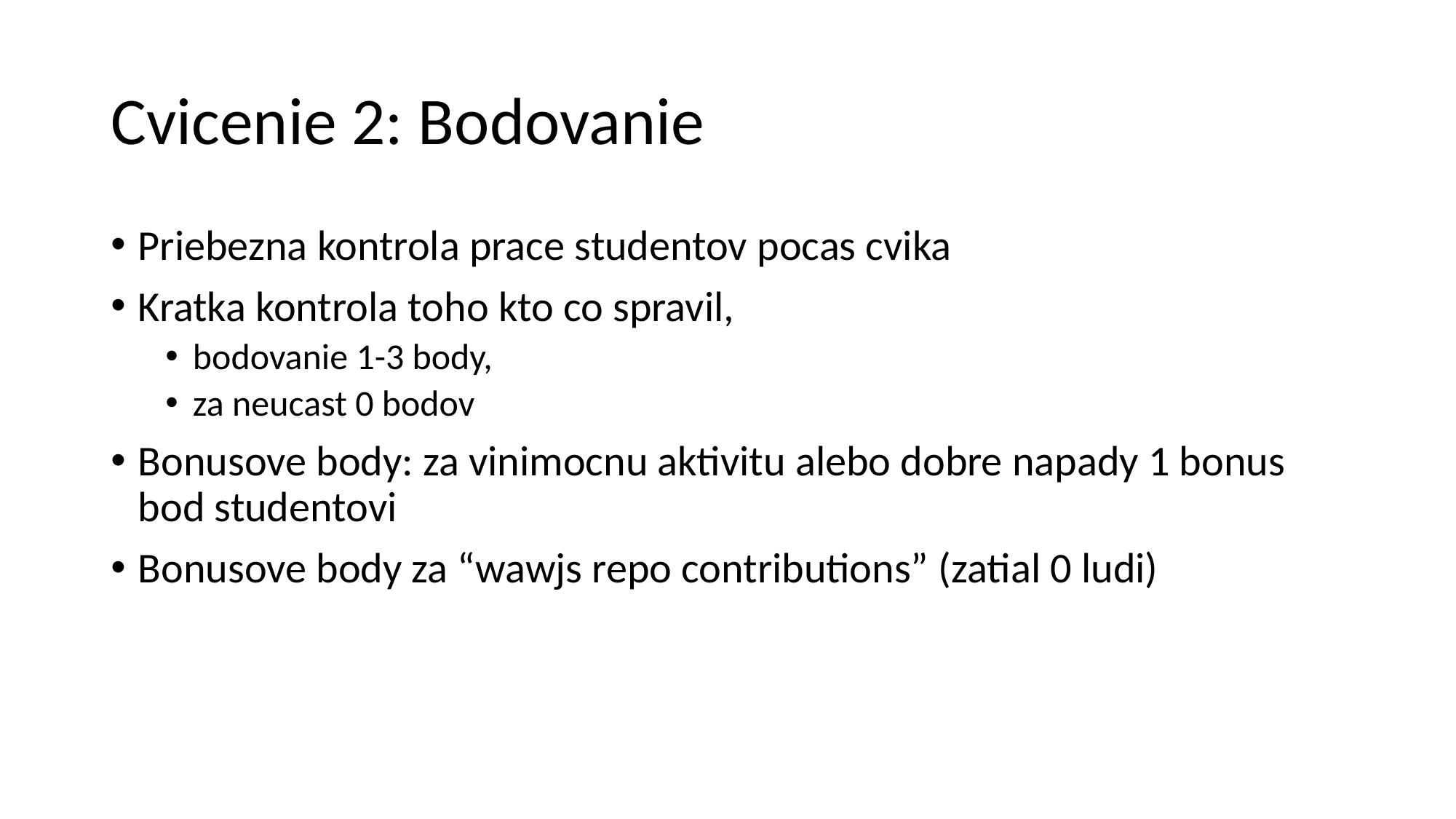

# Cvicenie 2: Bodovanie
Priebezna kontrola prace studentov pocas cvika
Kratka kontrola toho kto co spravil,
bodovanie 1-3 body,
za neucast 0 bodov
Bonusove body: za vinimocnu aktivitu alebo dobre napady 1 bonus bod studentovi
Bonusove body za “wawjs repo contributions” (zatial 0 ludi)